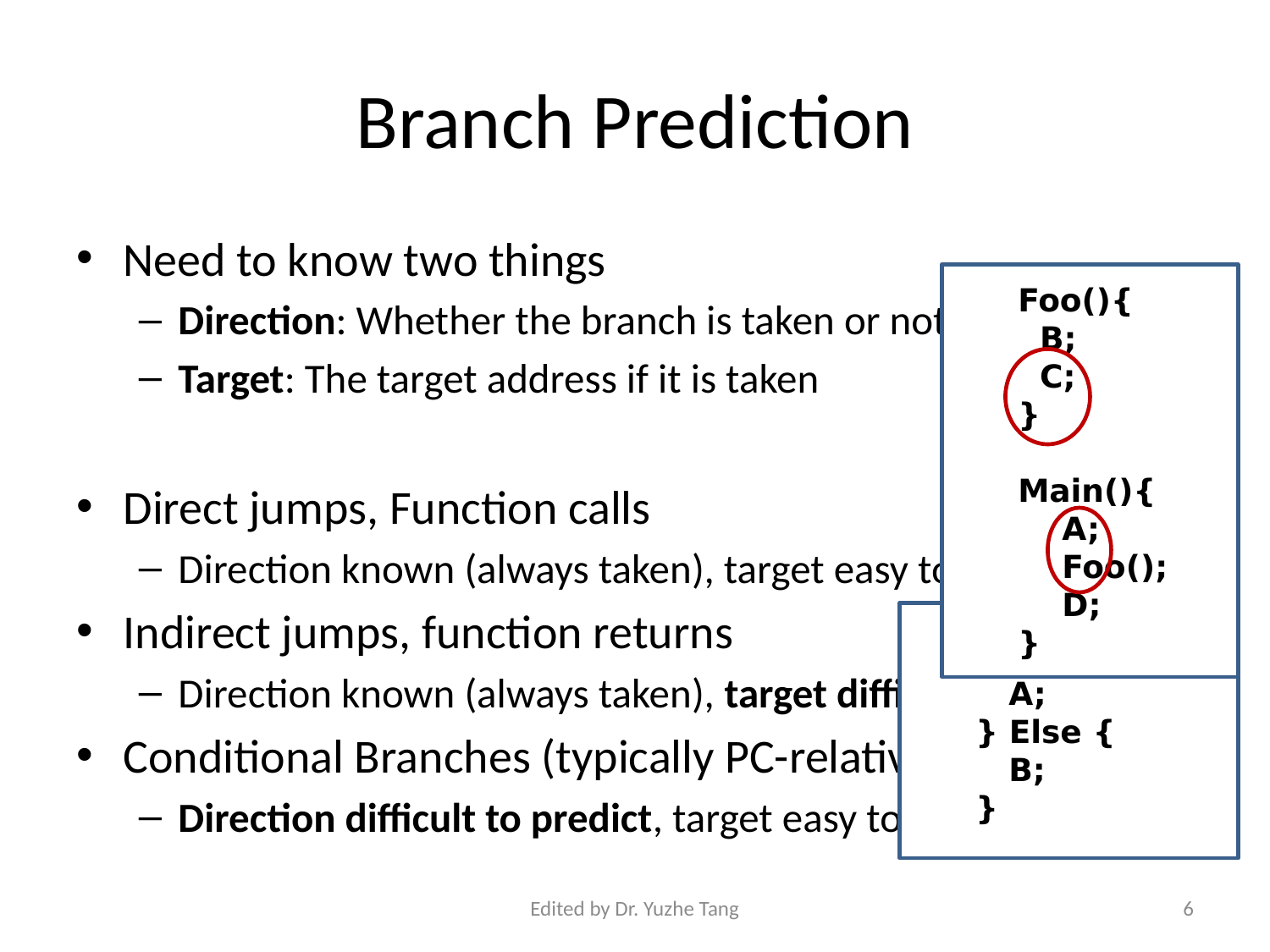

# Branch Prediction
Need to know two things
Direction: Whether the branch is taken or not
Target: The target address if it is taken

Direct jumps, Function calls
Direction known (always taken), target easy to compute
Indirect jumps, function returns
Direction known (always taken), target difficult
Conditional Branches (typically PC-relative)
Direction difficult to predict, target easy to compute
Foo(){
  B;
  C;
}

Main(){
    A;
    Foo();
    D;
}

If (v == 1){
   A;
} Else {
   B;
}
Edited by Dr. Yuzhe Tang
6